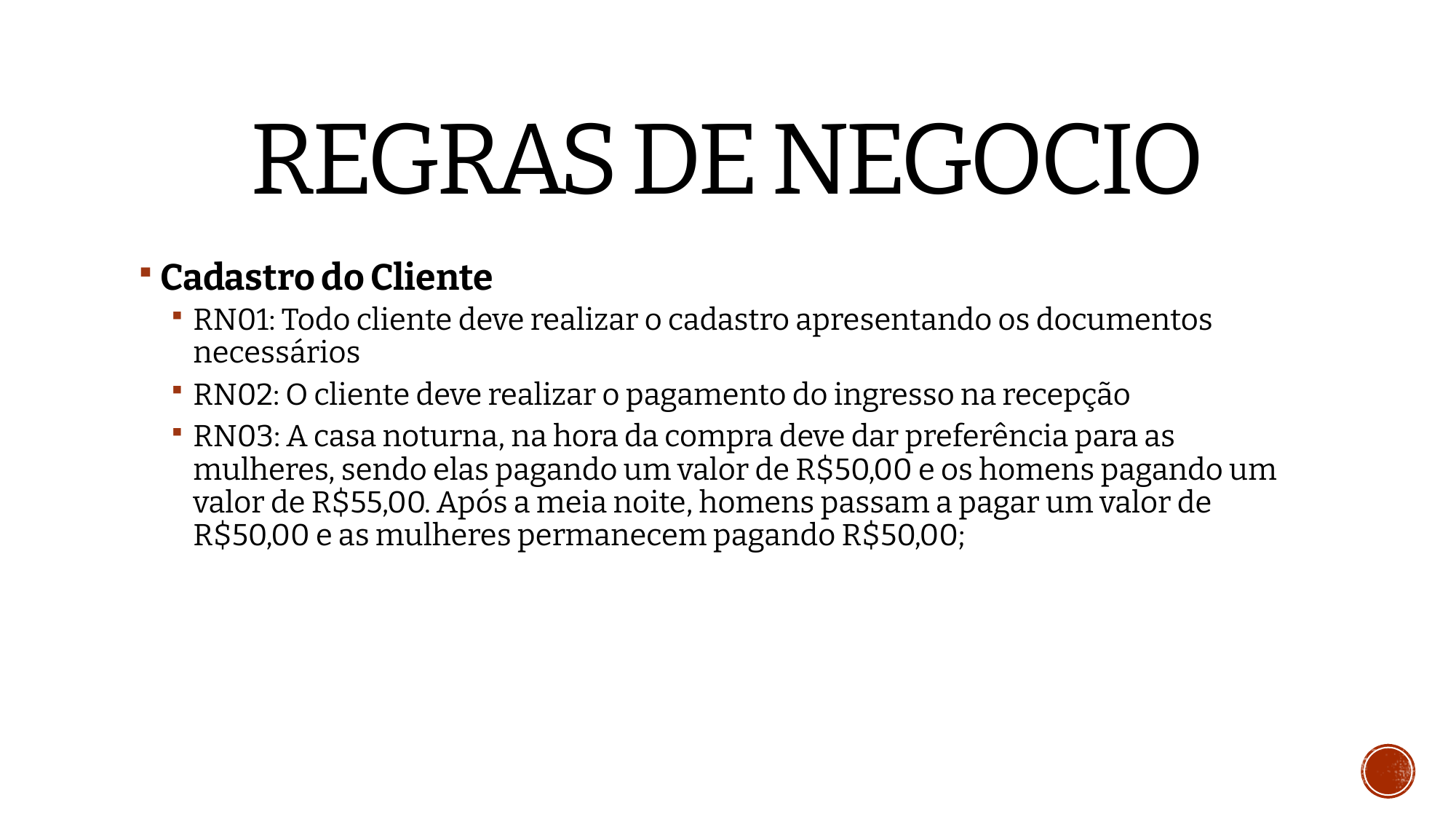

# Regras de negocio
Cadastro do Cliente
RN01: Todo cliente deve realizar o cadastro apresentando os documentos necessários
RN02: O cliente deve realizar o pagamento do ingresso na recepção
RN03: A casa noturna, na hora da compra deve dar preferência para as mulheres, sendo elas pagando um valor de R$50,00 e os homens pagando um valor de R$55,00. Após a meia noite, homens passam a pagar um valor de R$50,00 e as mulheres permanecem pagando R$50,00;